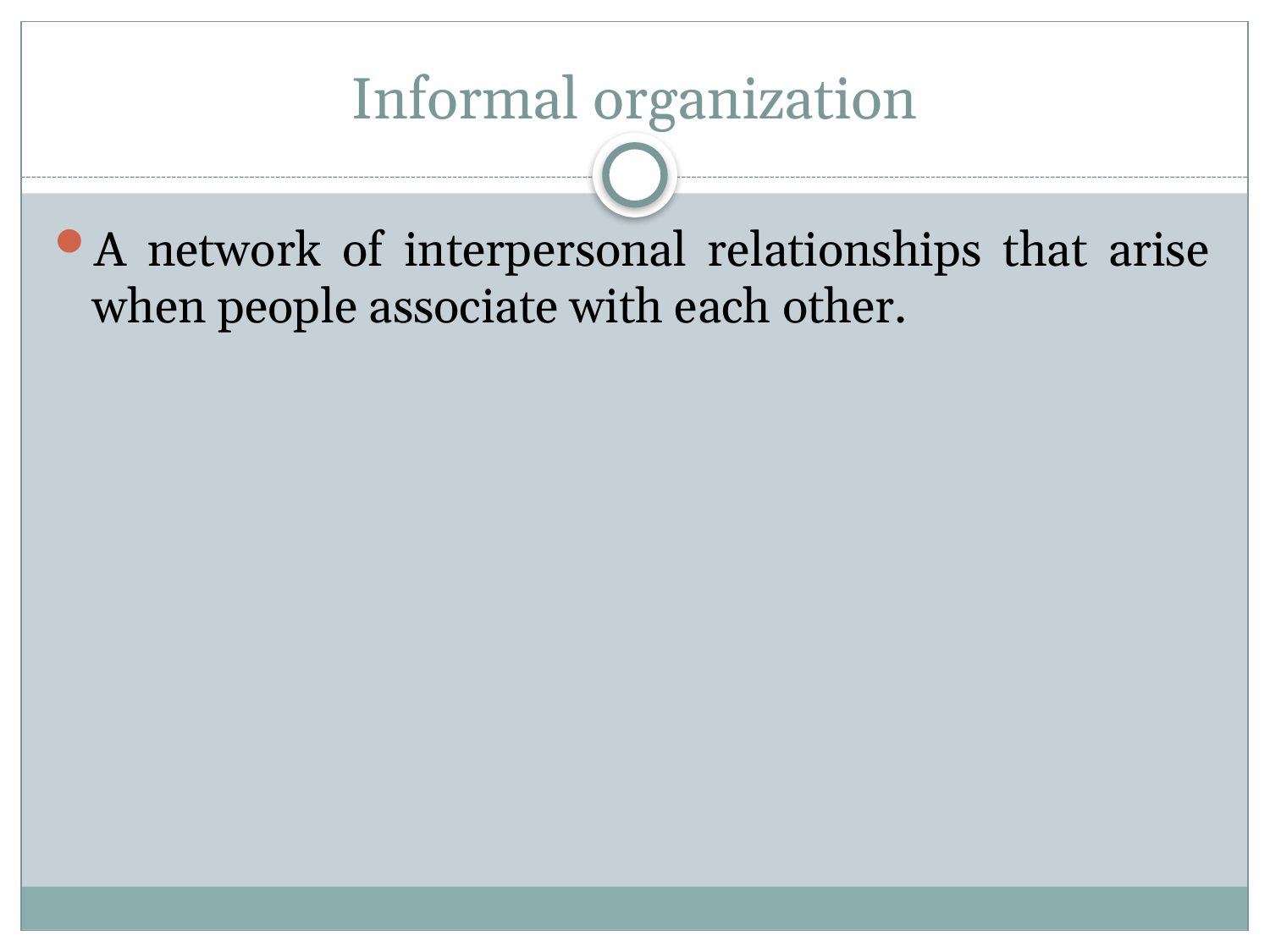

# Informal organization
A network of interpersonal relationships that arise when people associate with each other.